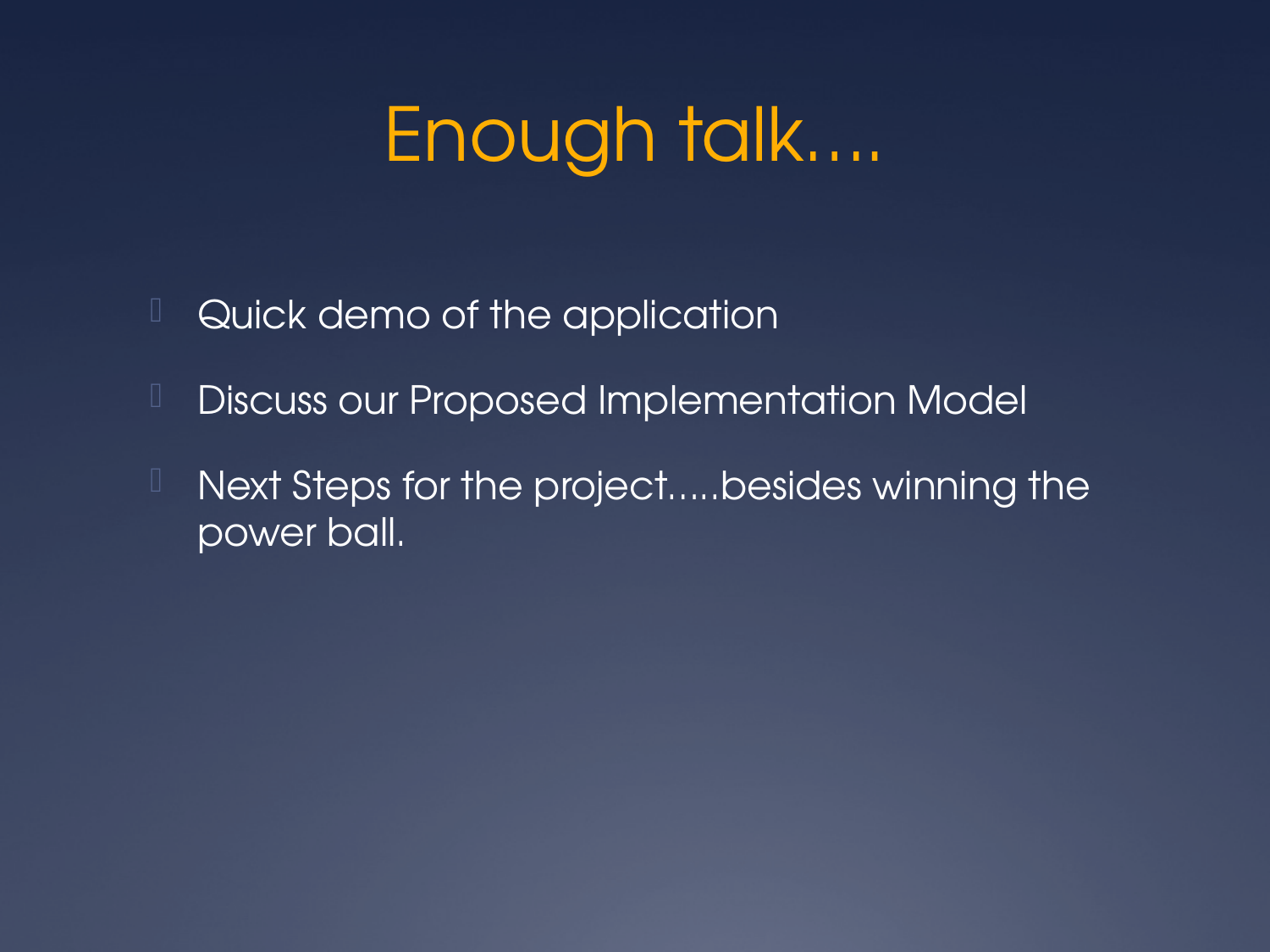

# Enough talk….
Quick demo of the application
Discuss our Proposed Implementation Model
Next Steps for the project…..besides winning the power ball.